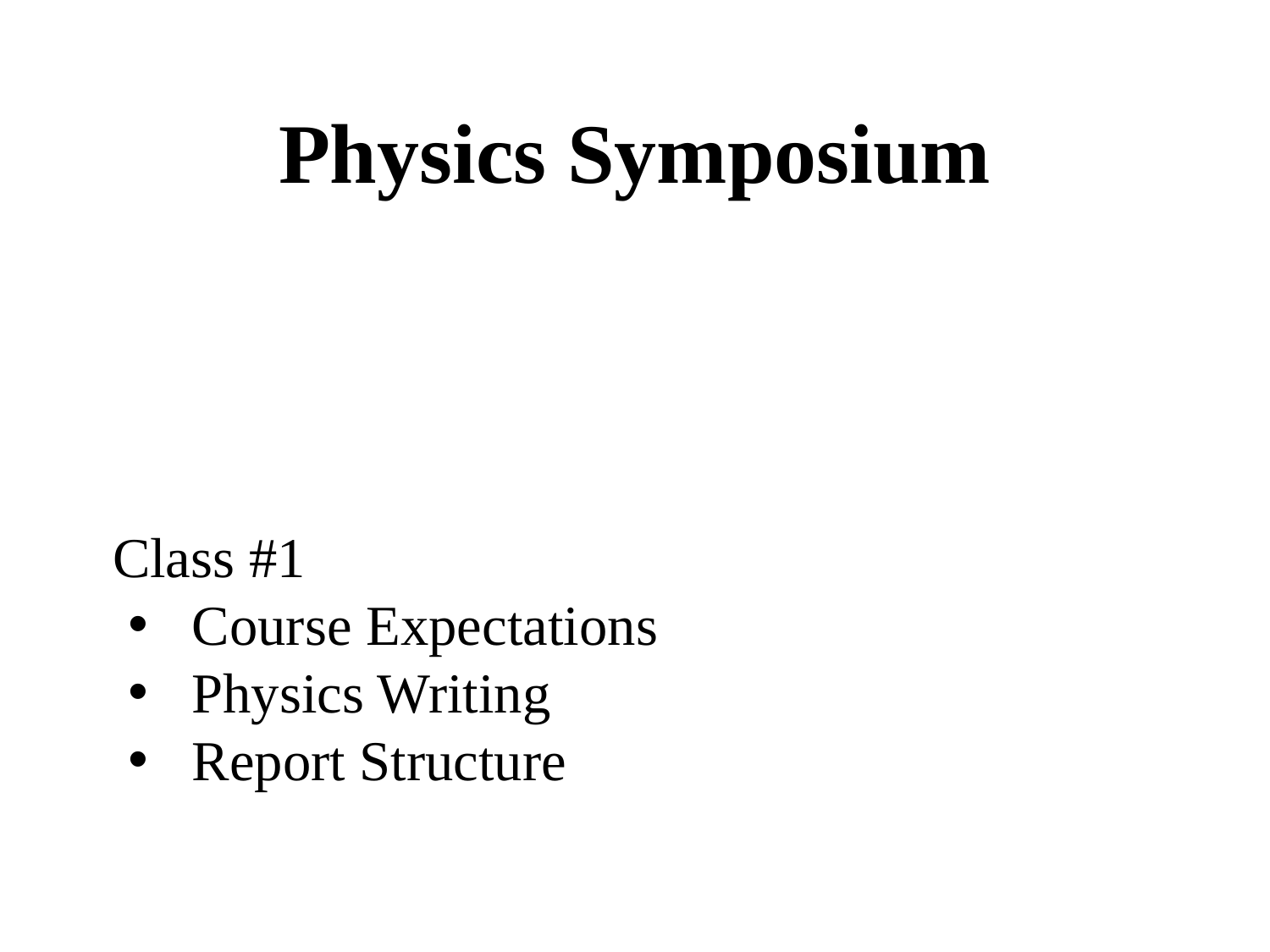

Physics Symposium
Class #1
Course Expectations
Physics Writing
Report Structure